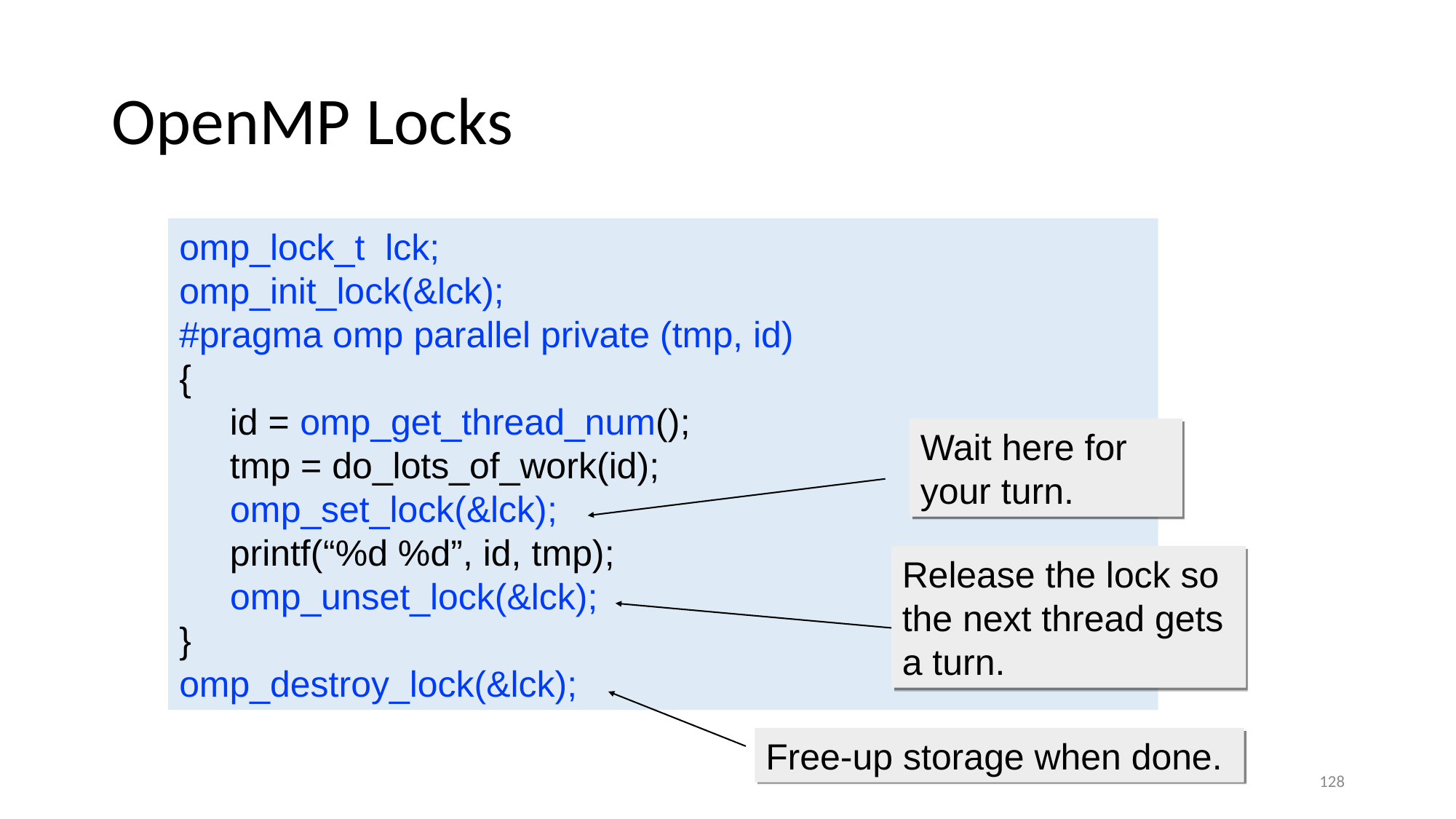

# OpenMP Locks
omp_lock_t  lck;
omp_init_lock(&lck);
#pragma omp parallel private (tmp, id)
{
     id = omp_get_thread_num();
     tmp = do_lots_of_work(id);
     omp_set_lock(&lck);
     printf(“%d %d”, id, tmp);
     omp_unset_lock(&lck);
}
omp_destroy_lock(&lck);
Wait here for your turn.

Release the lock so the next thread gets a turn.

Free-up storage when done.
128